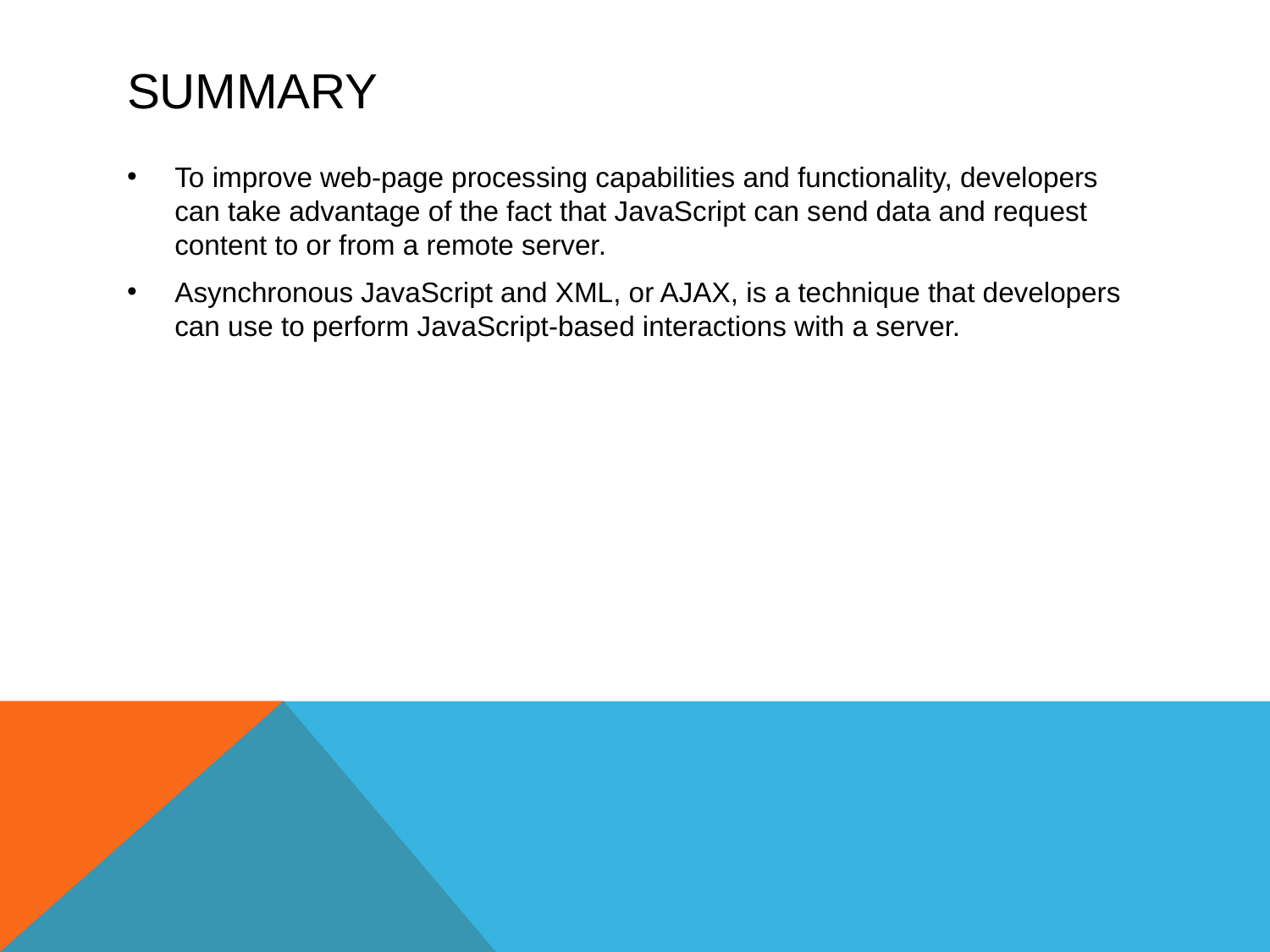

# Summary
To improve web-page processing capabilities and functionality, developers can take advantage of the fact that JavaScript can send data and request content to or from a remote server.
Asynchronous JavaScript and XML, or AJAX, is a technique that developers can use to perform JavaScript-based interactions with a server.